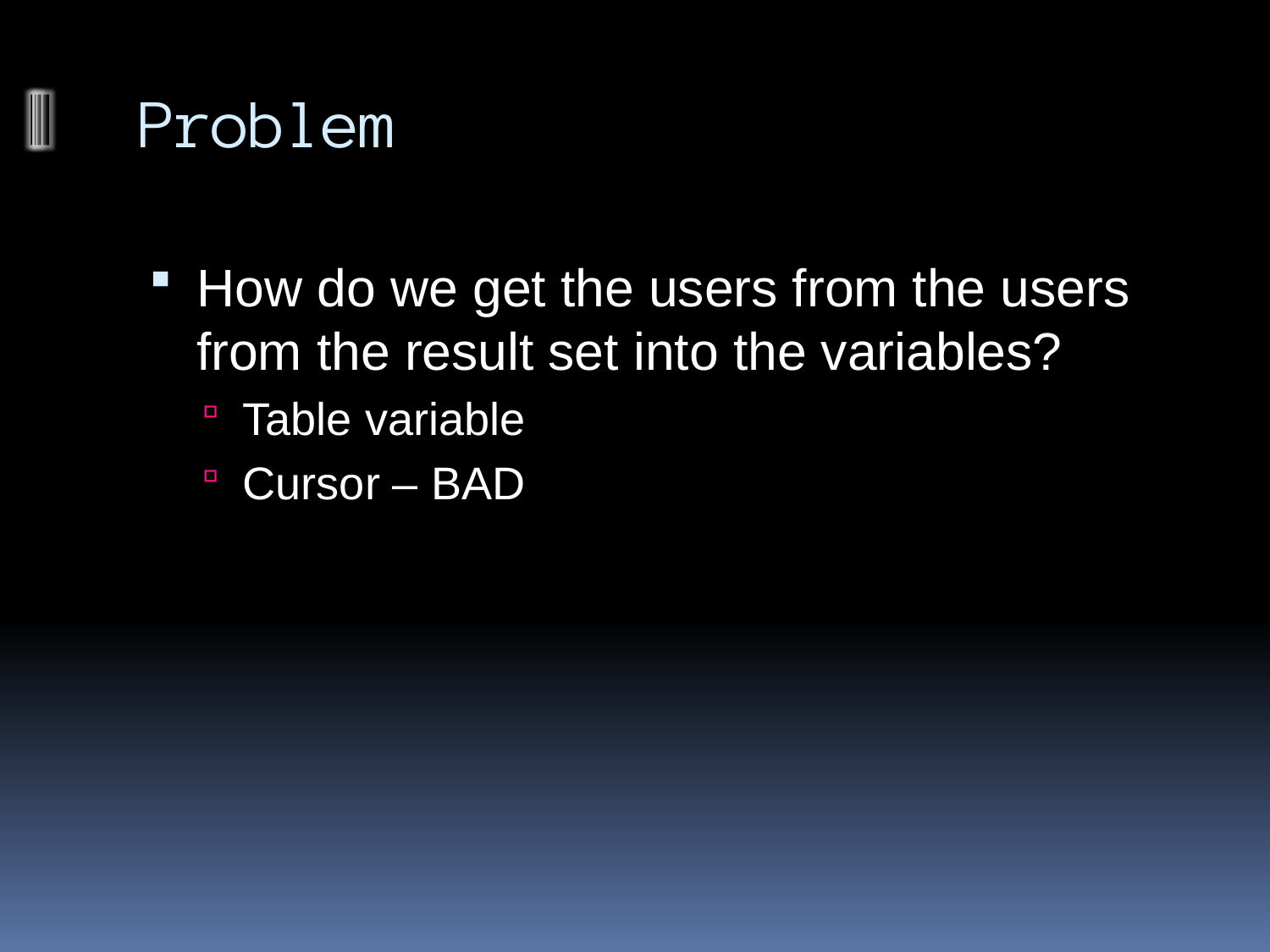

# Problem
How do we get the users from the users from the result set into the variables?
Table variable
Cursor – BAD